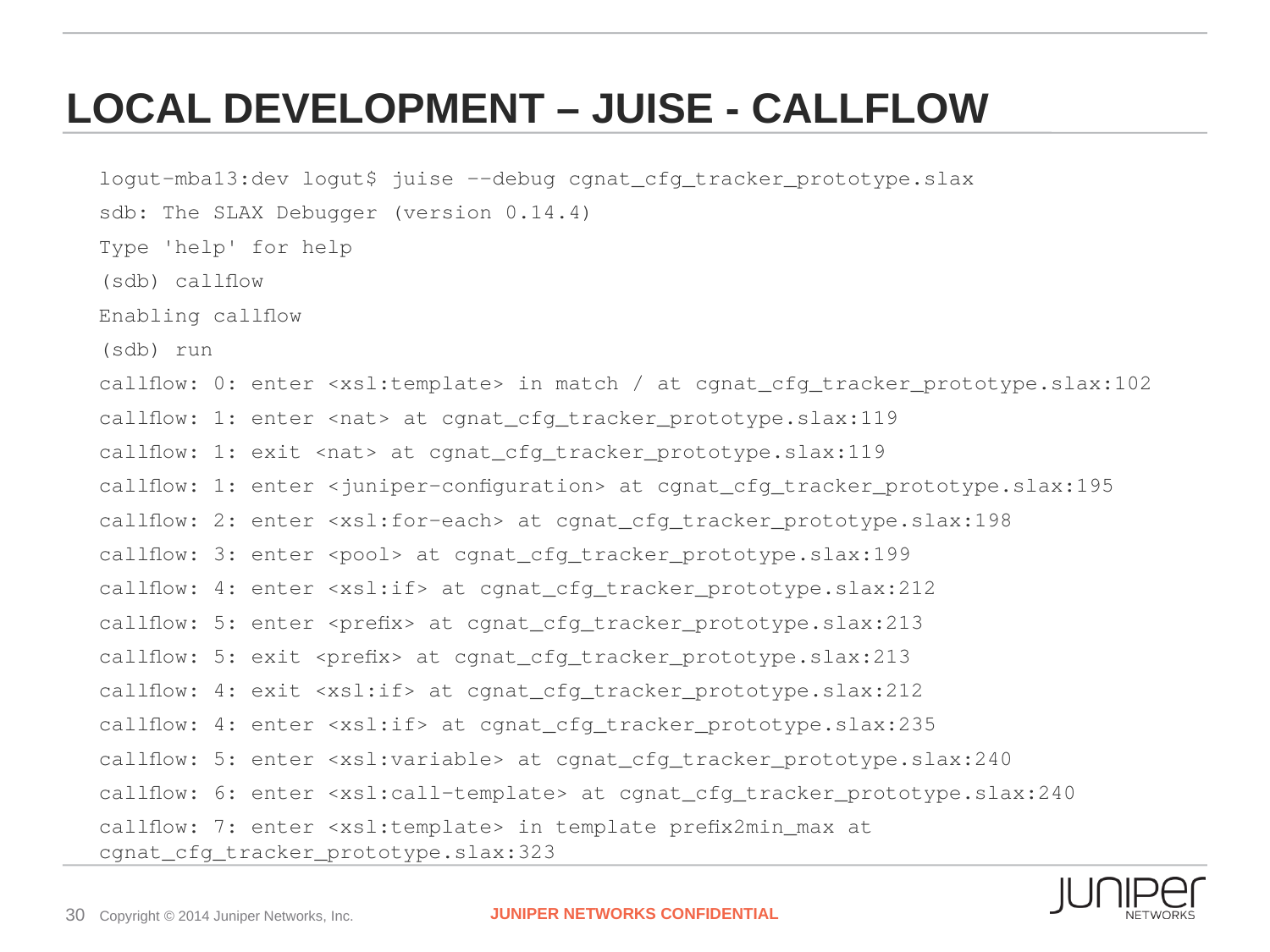

# Local Development – Juise - Callflow
logut-mba13:dev logut$ juise --debug cgnat_cfg_tracker_prototype.slax
sdb: The SLAX Debugger (version 0.14.4)
Type 'help' for help
(sdb) callflow
Enabling callflow
(sdb) run
callflow: 0: enter <xsl:template> in match / at cgnat_cfg_tracker_prototype.slax:102
callflow: 1: enter <nat> at cgnat_cfg_tracker_prototype.slax:119
callflow: 1: exit <nat> at cgnat_cfg_tracker_prototype.slax:119
callflow: 1: enter <juniper-configuration> at cgnat_cfg_tracker_prototype.slax:195
callflow: 2: enter <xsl:for-each> at cgnat_cfg_tracker_prototype.slax:198
callflow: 3: enter <pool> at cgnat_cfg_tracker_prototype.slax:199
callflow: 4: enter <xsl:if> at cgnat_cfg_tracker_prototype.slax:212
callflow: 5: enter <prefix> at cgnat_cfg_tracker_prototype.slax:213
callflow: 5: exit <prefix> at cgnat_cfg_tracker_prototype.slax:213
callflow: 4: exit <xsl:if> at cgnat_cfg_tracker_prototype.slax:212
callflow: 4: enter <xsl:if> at cgnat_cfg_tracker_prototype.slax:235
callflow: 5: enter <xsl:variable> at cgnat_cfg_tracker_prototype.slax:240
callflow: 6: enter <xsl:call-template> at cgnat_cfg_tracker_prototype.slax:240
callflow: 7: enter <xsl:template> in template prefix2min_max at cgnat_cfg_tracker_prototype.slax:323